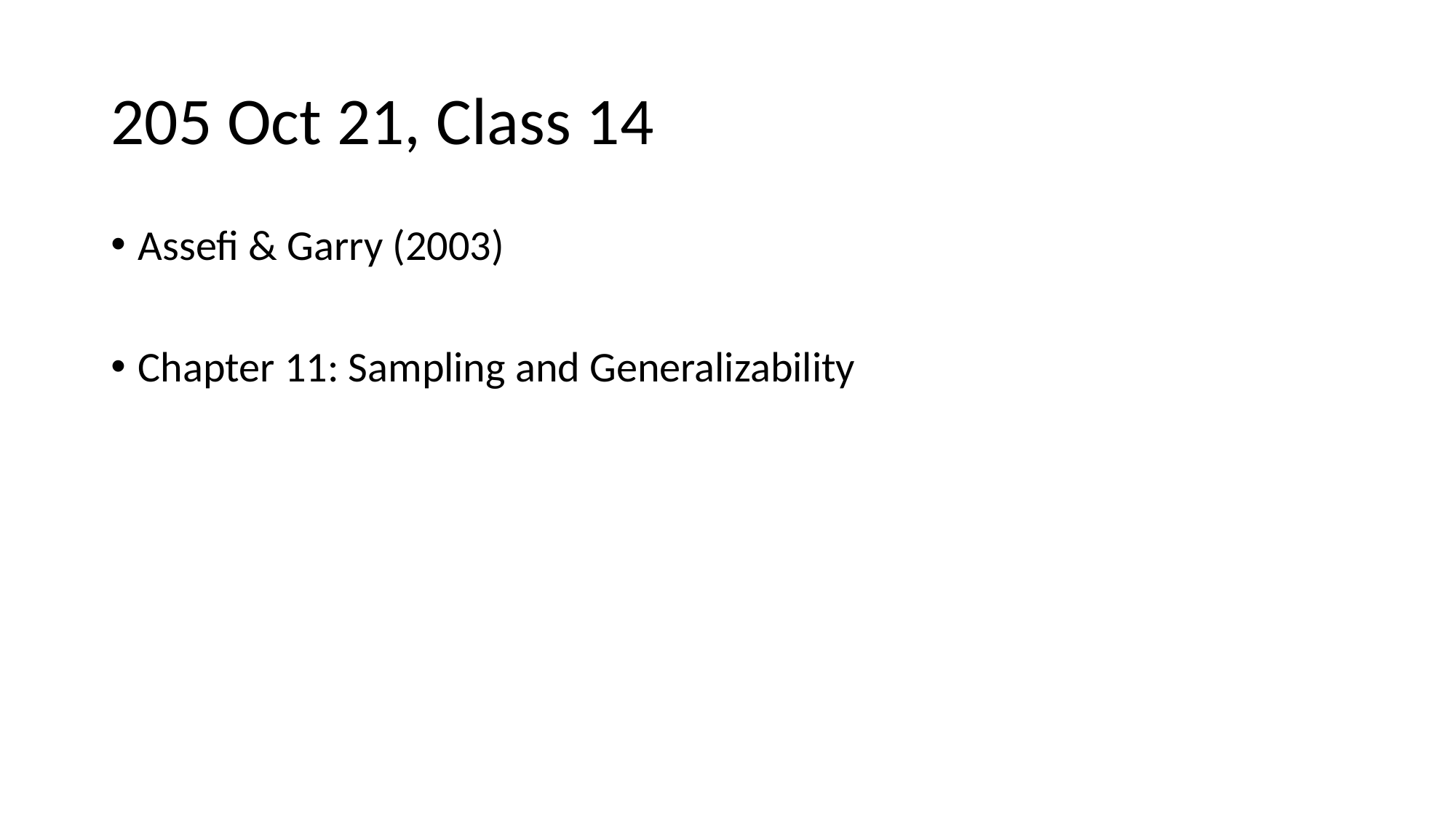

# 205 Oct 21, Class 14
Assefi & Garry (2003)

Chapter 11: Sampling and Generalizability